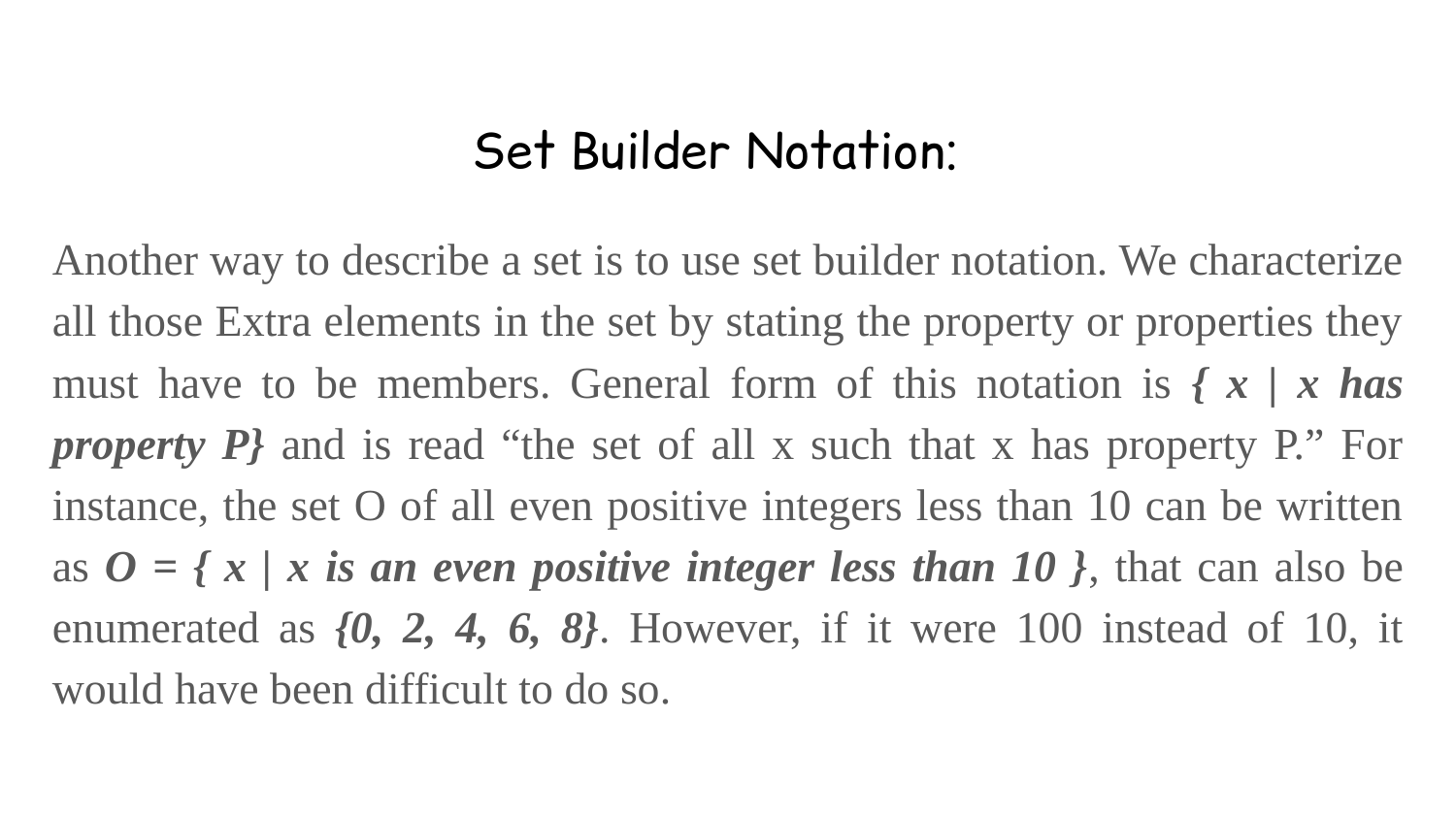

Set Builder Notation:
Another way to describe a set is to use set builder notation. We characterize all those Extra elements in the set by stating the property or properties they must have to be members. General form of this notation is { x | x has property P} and is read “the set of all x such that x has property P.” For instance, the set O of all even positive integers less than 10 can be written as O = { x | x is an even positive integer less than 10 }, that can also be enumerated as {0, 2, 4, 6, 8}. However, if it were 100 instead of 10, it would have been difficult to do so.